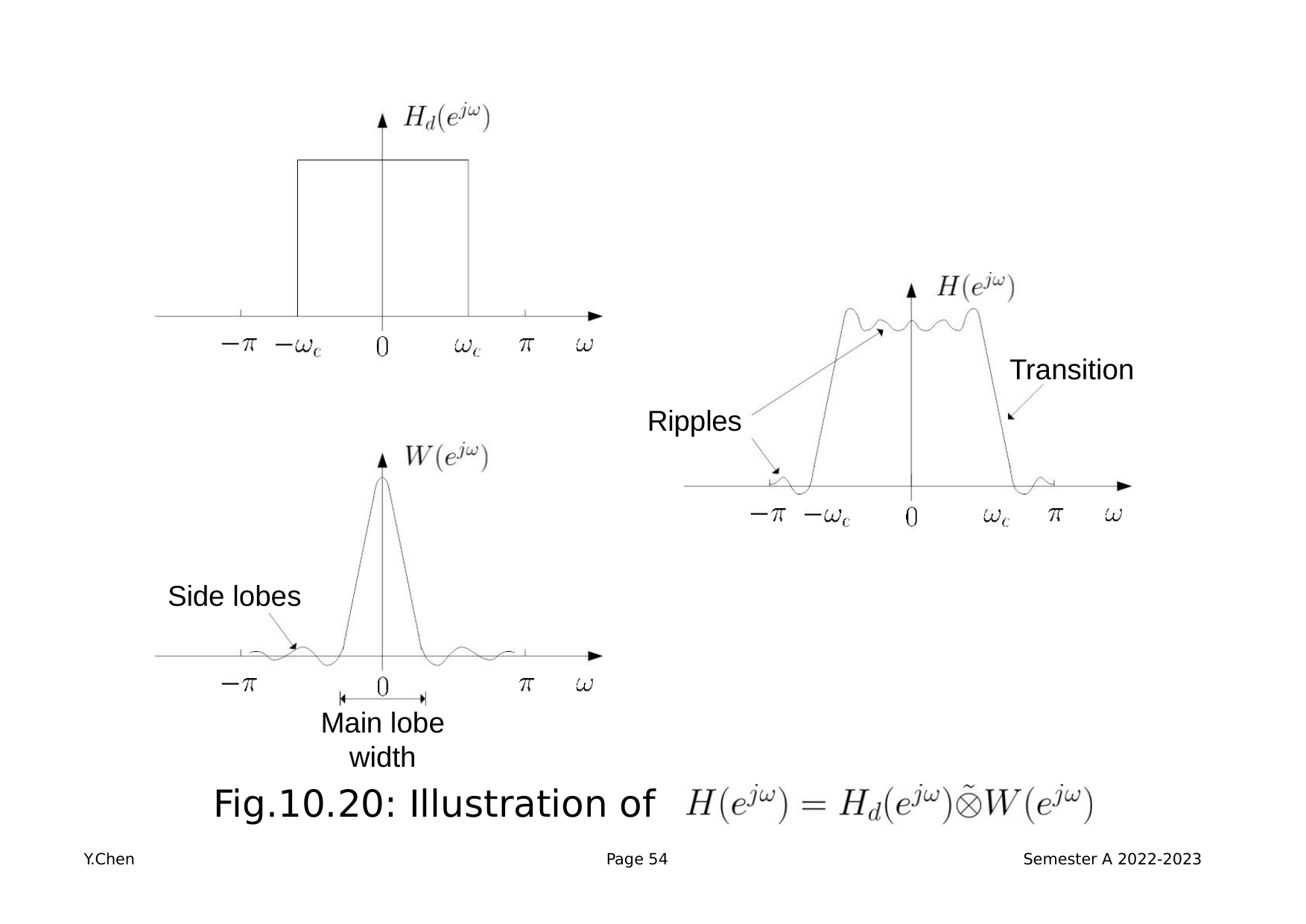

Transition
Ripples

Side lobes

Main lobe
width
Fig.10.20: Illustration of

Y.Chen
Page 54
Semester A 2022-2023